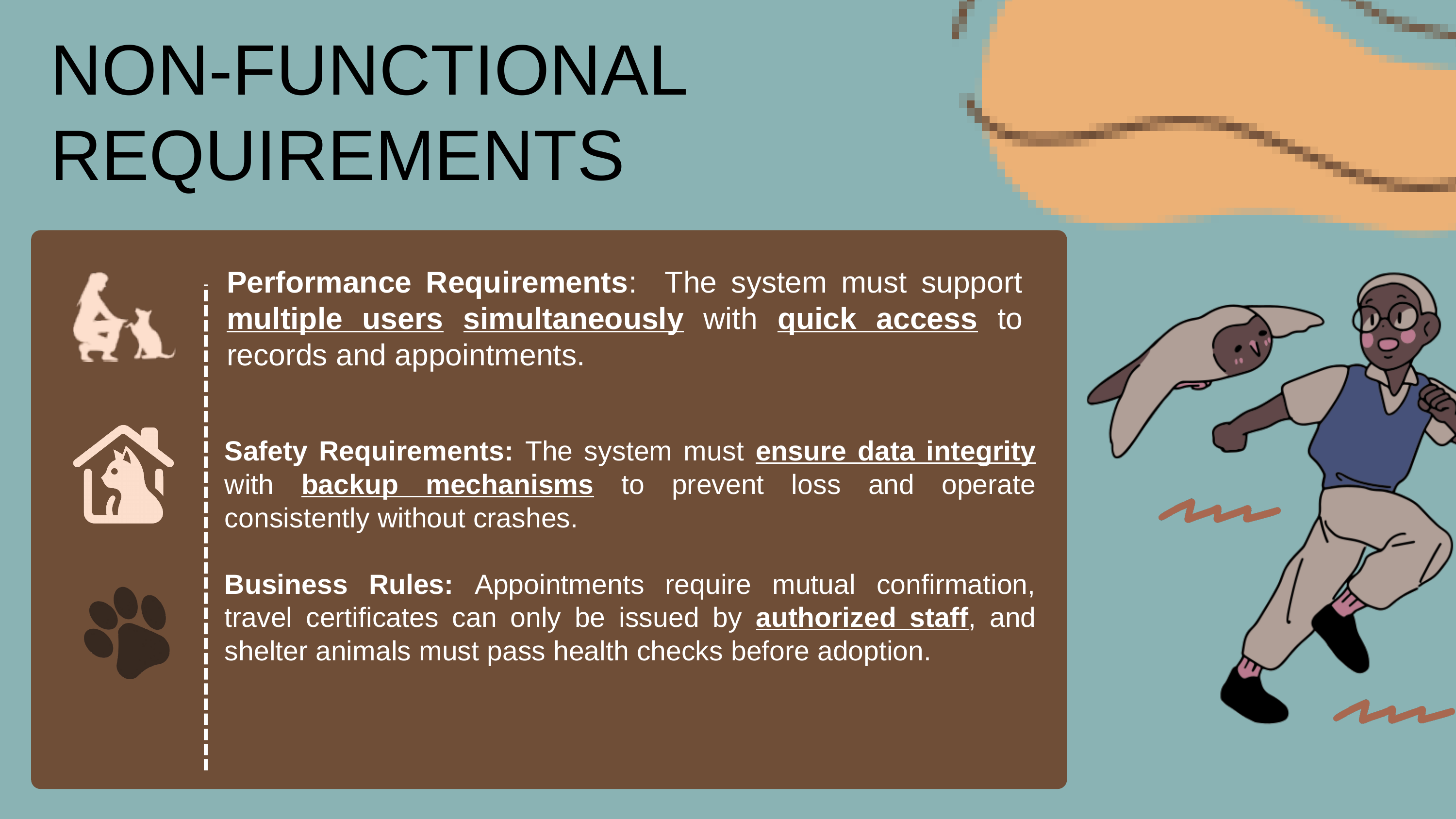

NON-FUNCTIONAL REQUIREMENTS

Performance Requirements:  The system must support multiple users simultaneously with quick access to records and appointments.

Safety Requirements: The system must ensure data integrity with backup mechanisms to prevent loss and operate consistently without crashes.

Business Rules: Appointments require mutual confirmation, travel certificates can only be issued by authorized staff, and shelter animals must pass health checks before adoption.